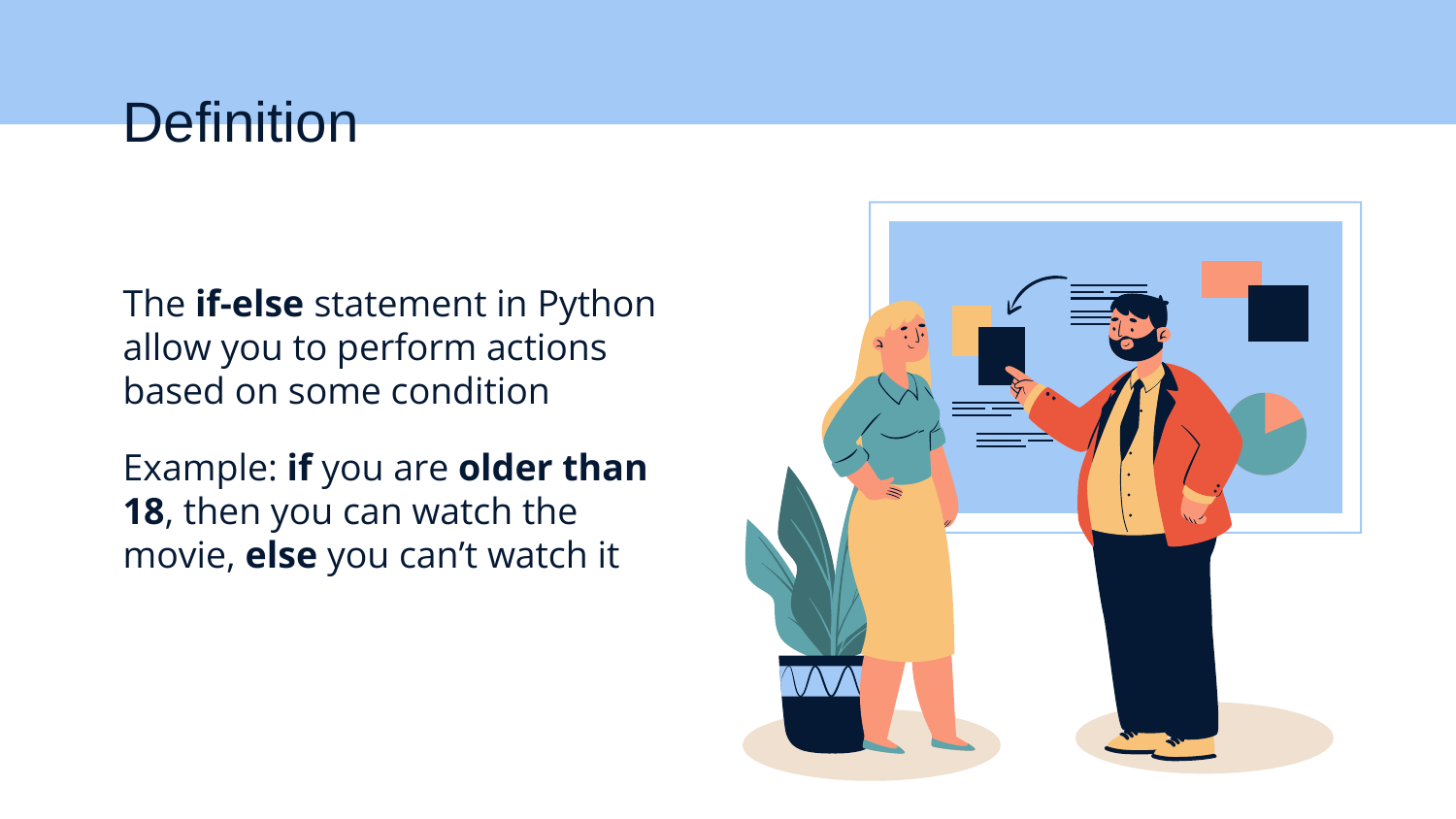

# Definition

The if-else statement in Python allow you to perform actions based on some condition
Example: if you are older than 18, then you can watch the movie, else you can’t watch it